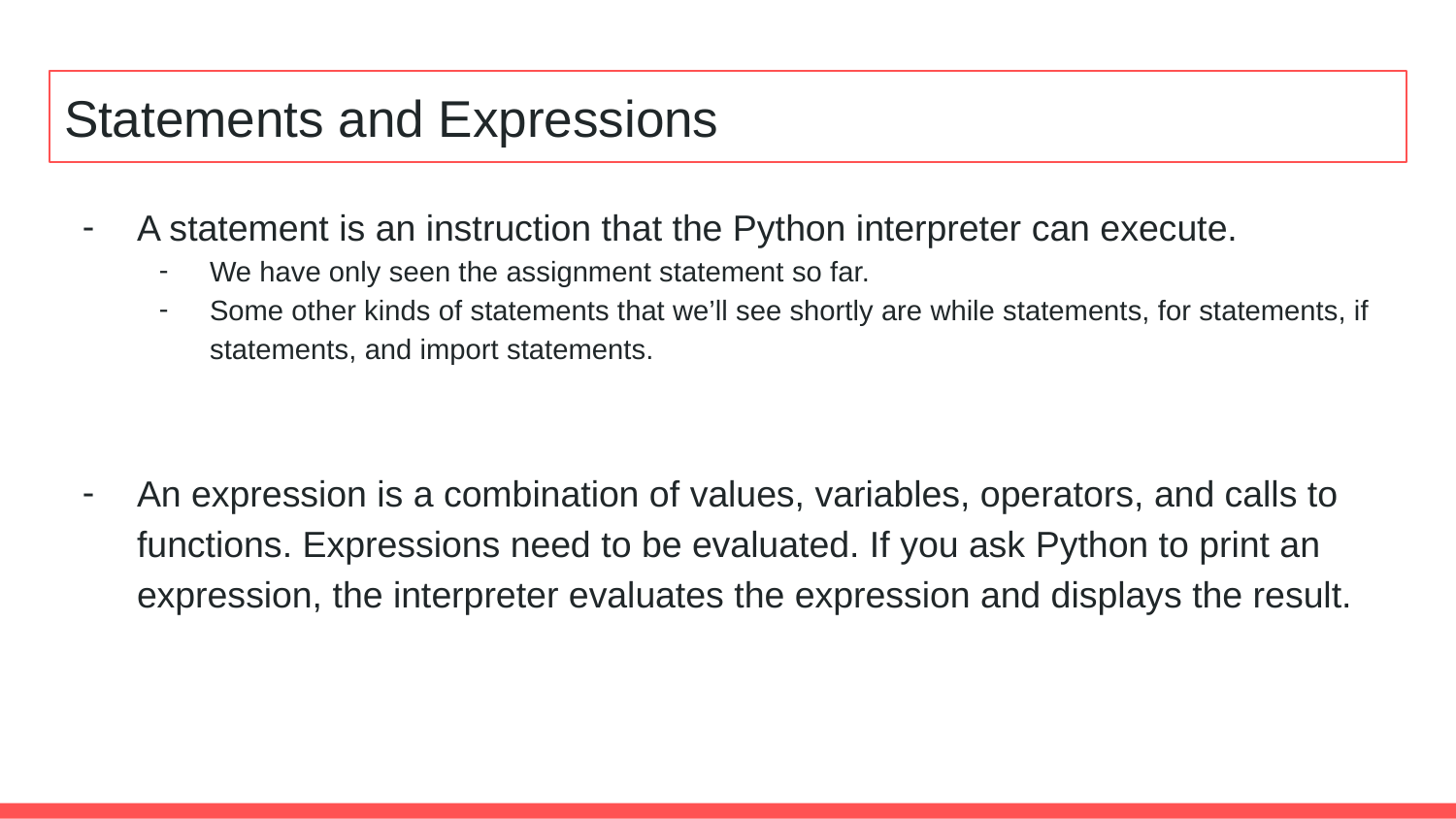

# Statements and Expressions
A statement is an instruction that the Python interpreter can execute.
We have only seen the assignment statement so far.
Some other kinds of statements that we’ll see shortly are while statements, for statements, if statements, and import statements.

An expression is a combination of values, variables, operators, and calls to functions. Expressions need to be evaluated. If you ask Python to print an expression, the interpreter evaluates the expression and displays the result.